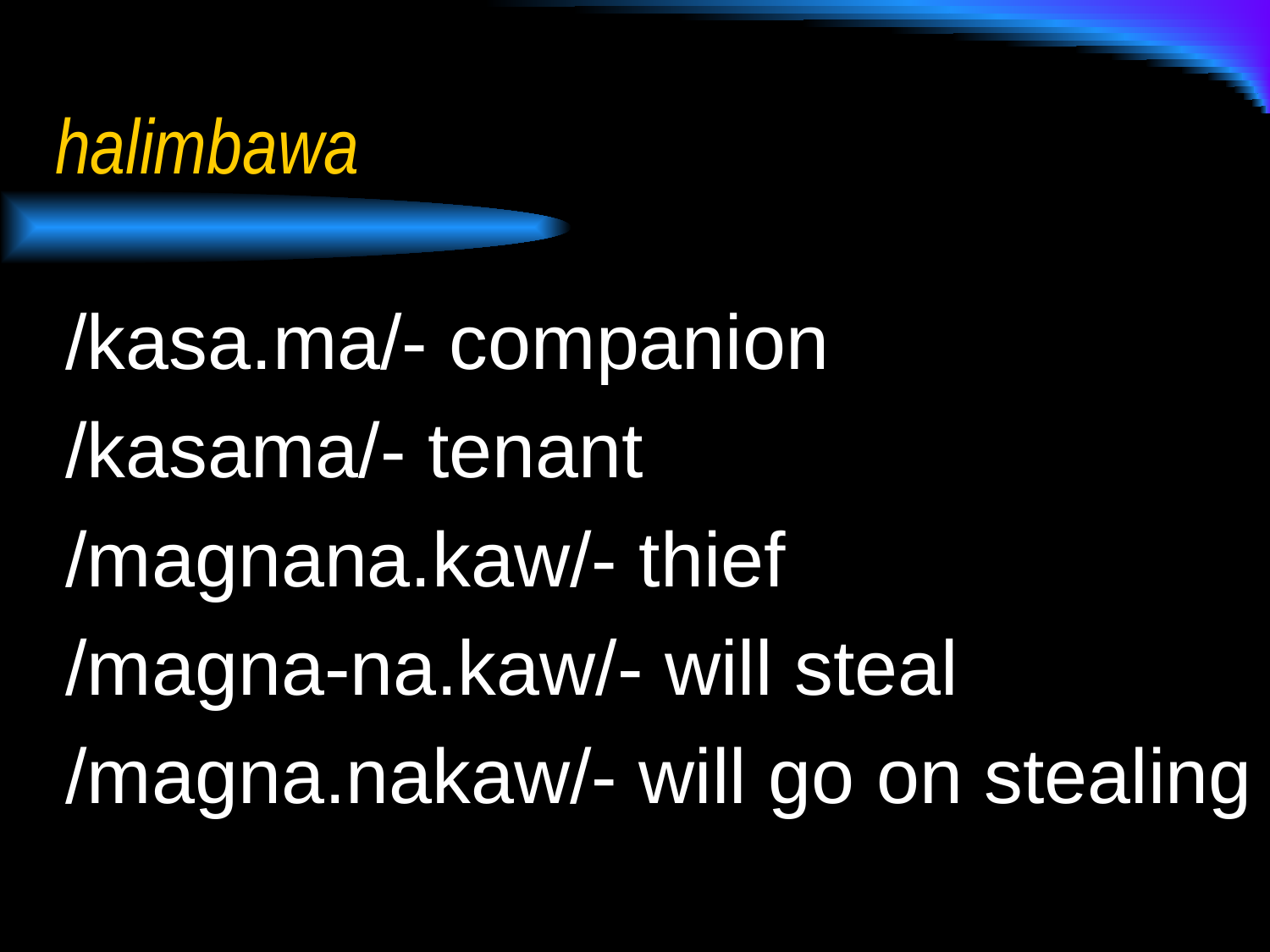

# halimbawa
/kasa.ma/- companion
/kasama/- tenant
/magnana.kaw/- thief
/magna-na.kaw/- will steal
/magna.nakaw/- will go on stealing